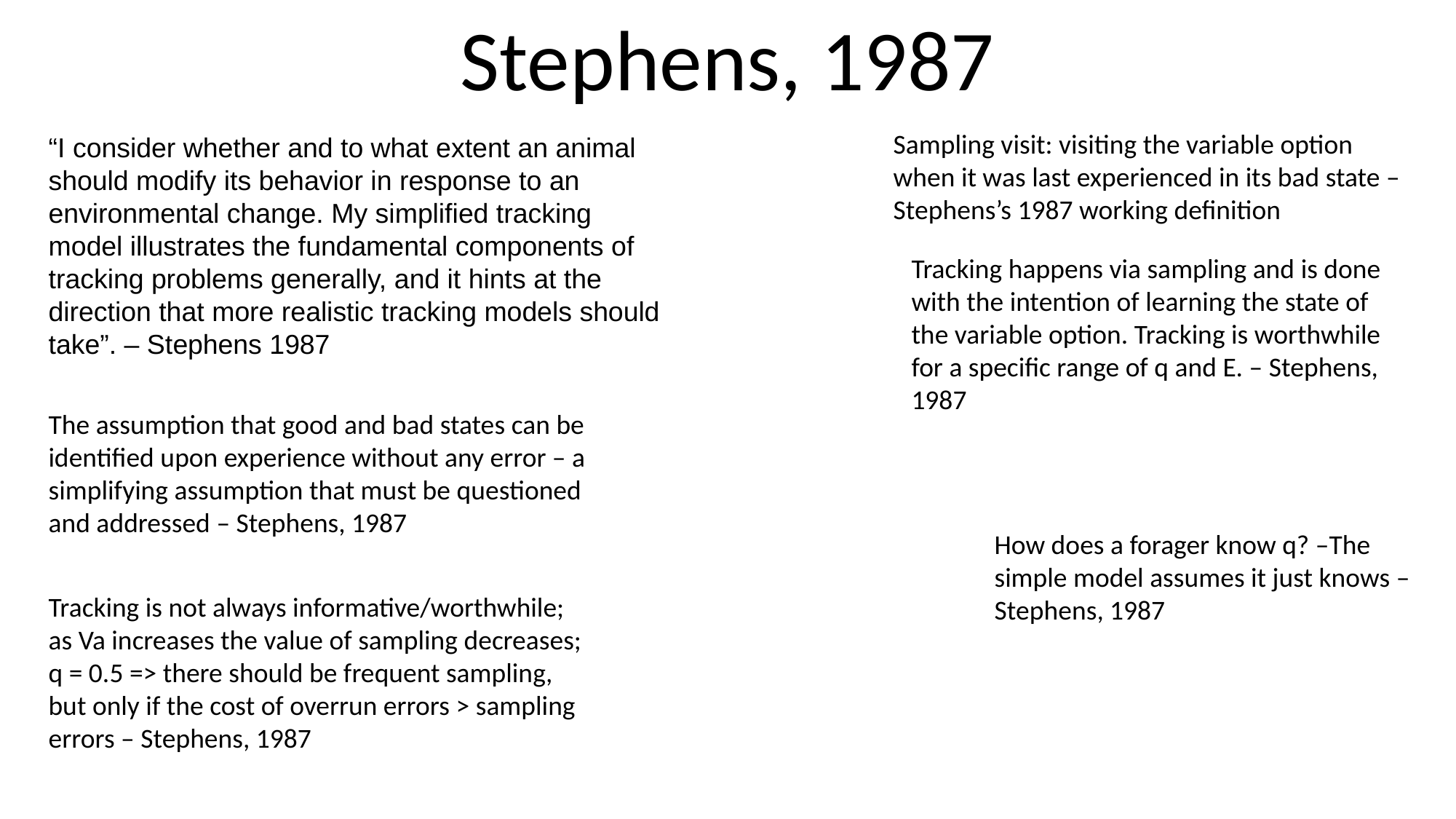

Stephens, 1987
Sampling visit: visiting the variable option when it was last experienced in its bad state – Stephens’s 1987 working definition
“I consider whether and to what extent an animal should modify its behavior in response to an environmental change. My simplified tracking model illustrates the fundamental components of tracking problems generally, and it hints at the direction that more realistic tracking models should take”. – Stephens 1987
Tracking happens via sampling and is done with the intention of learning the state of the variable option. Tracking is worthwhile for a specific range of q and E. – Stephens, 1987
The assumption that good and bad states can be identified upon experience without any error – a simplifying assumption that must be questioned and addressed – Stephens, 1987
How does a forager know q? –The simple model assumes it just knows – Stephens, 1987
Tracking is not always informative/worthwhile; as Va increases the value of sampling decreases; q = 0.5 => there should be frequent sampling, but only if the cost of overrun errors > sampling errors – Stephens, 1987